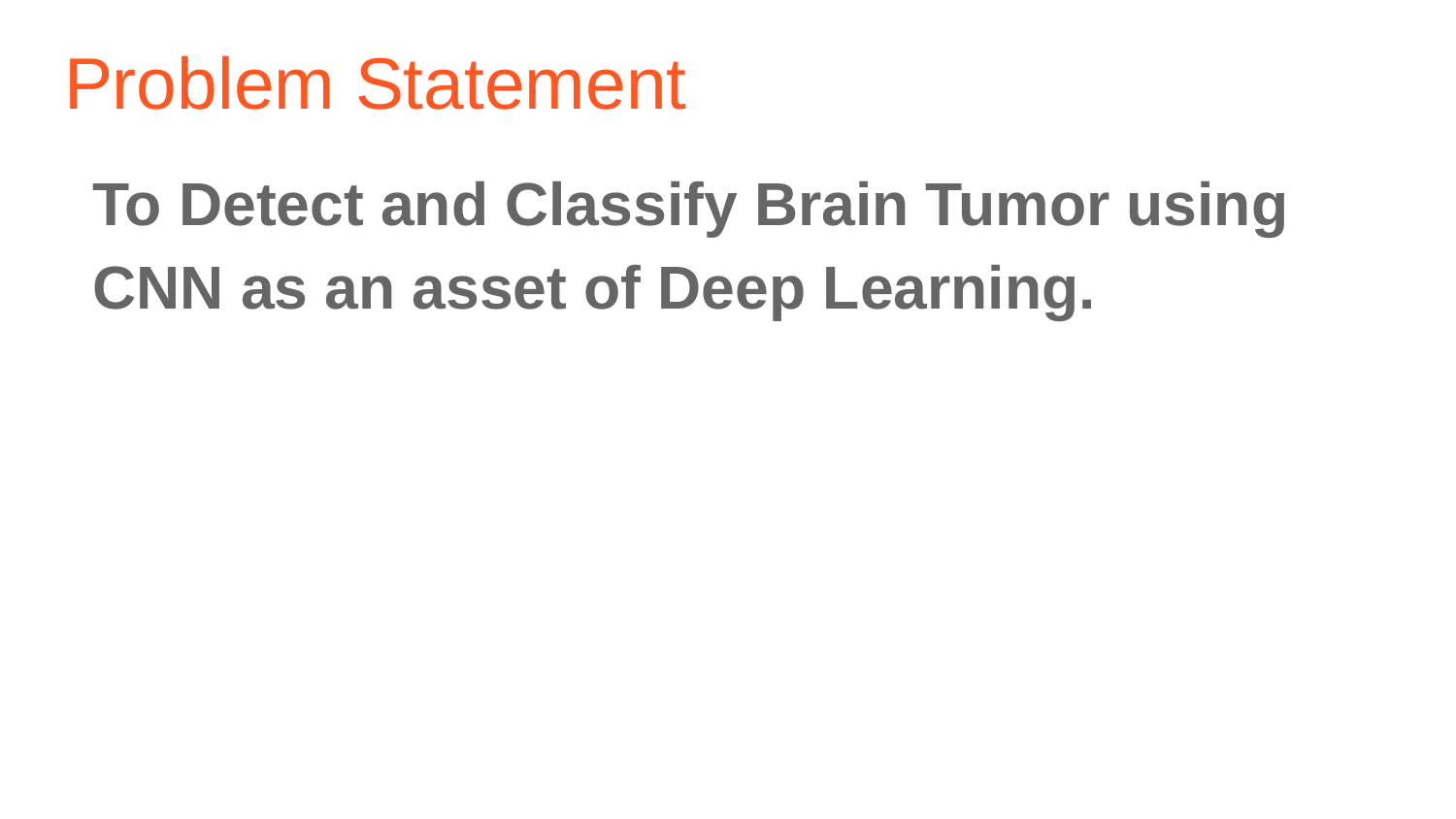

# Problem Statement
To Detect and Classify Brain Tumor using CNN as an asset of Deep Learning.